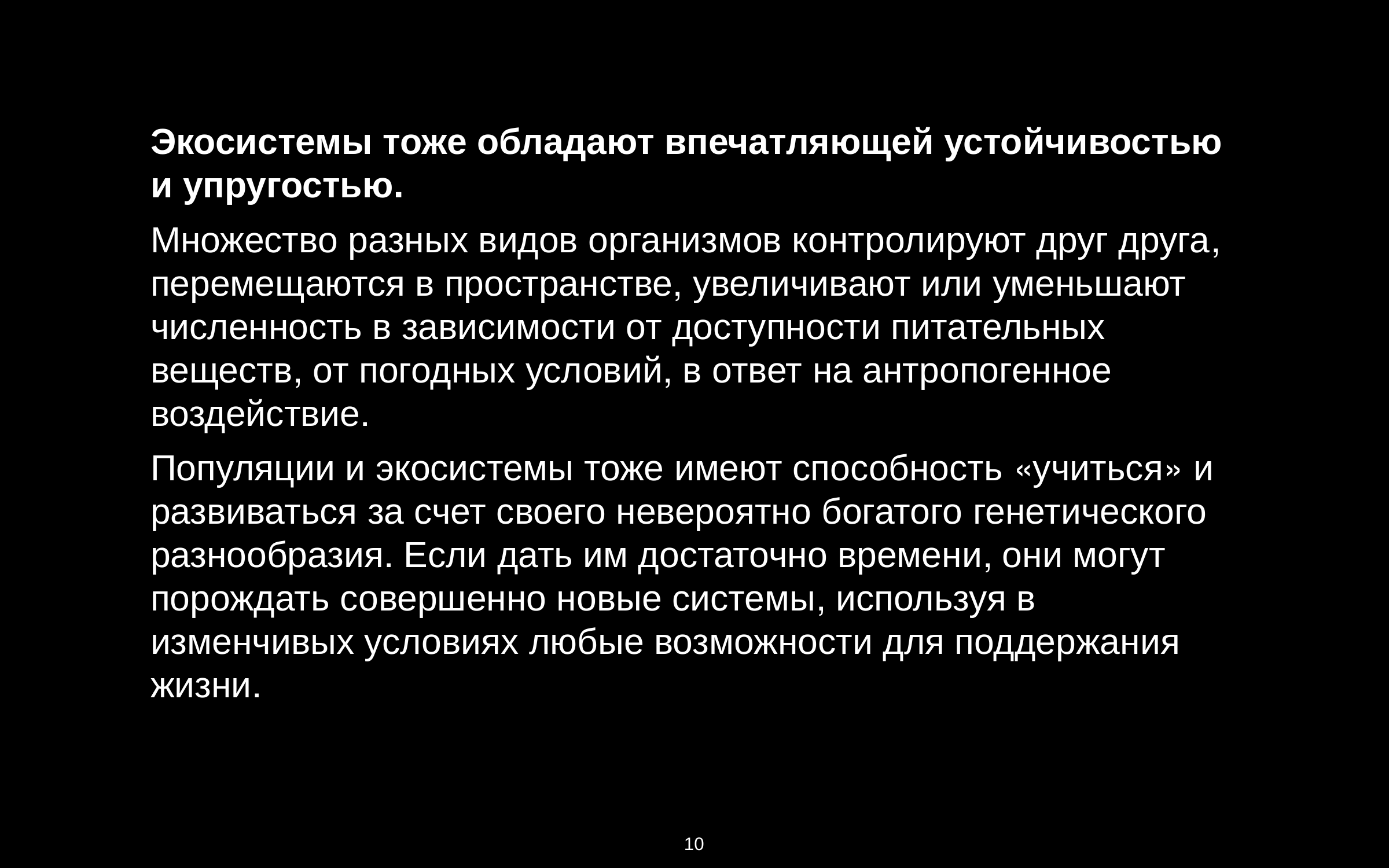

Экосистемы тоже обладают впечатляющей устойчивостью и упругостью.
Множество разных видов организмов контролируют друг друга, перемещаются в пространстве, увеличивают или уменьшают численность в зависимости от доступности питательных веществ, от погодных условий, в ответ на антропогенное воздействие.
Популяции и экосистемы тоже имеют способность «учиться» и развиваться за счет своего невероятно богатого генетического разнообразия. Если дать им достаточно времени, они могут порождать совершенно новые системы, используя в изменчивых условиях любые возможности для поддержания жизни.
10